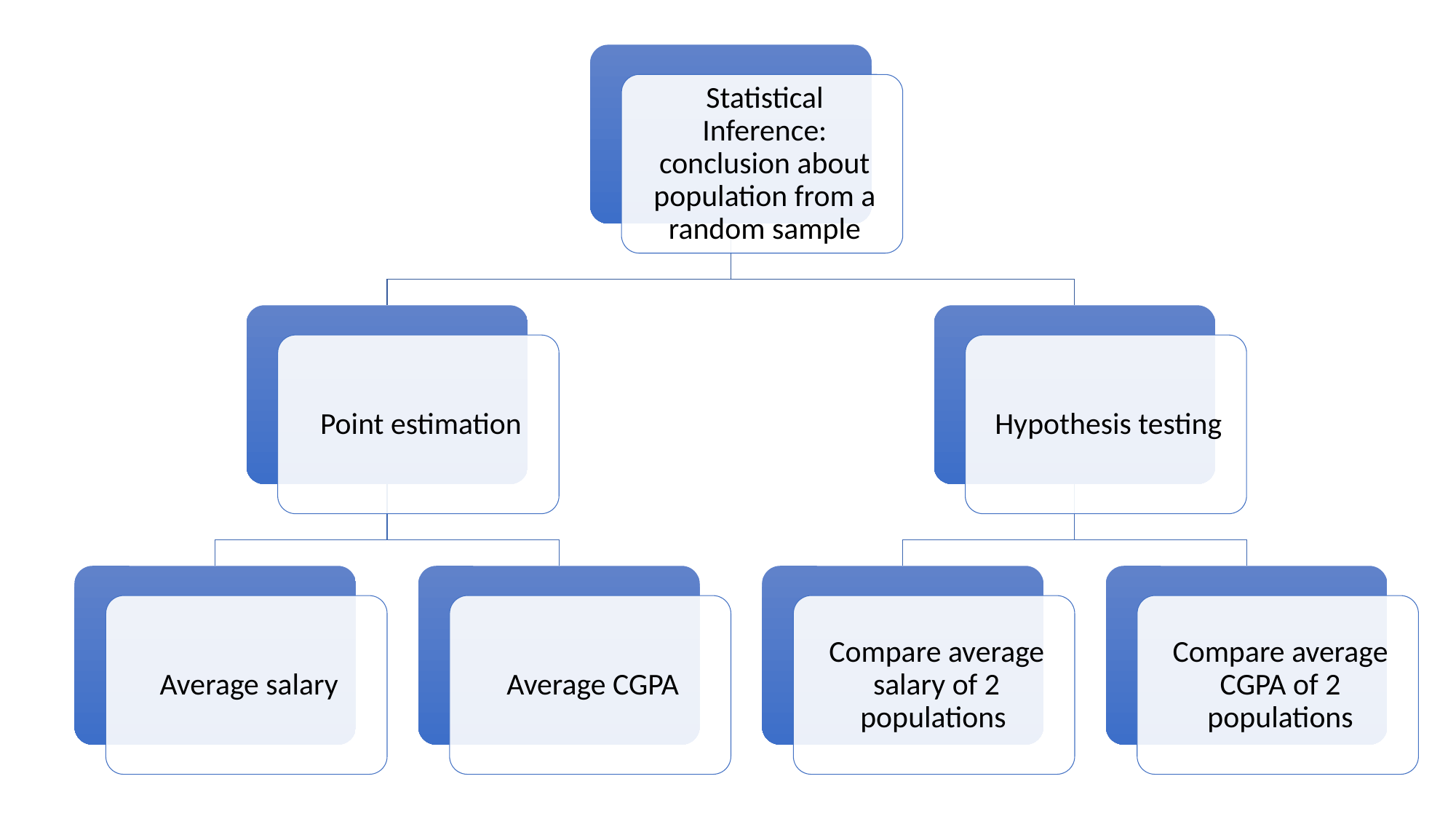

Statistical Inference: conclusion about population from a random sample
Point estimation
Average salary
Average CGPA
Hypothesis testing
Compare average salary of 2 populations
Compare average CGPA of 2 populations